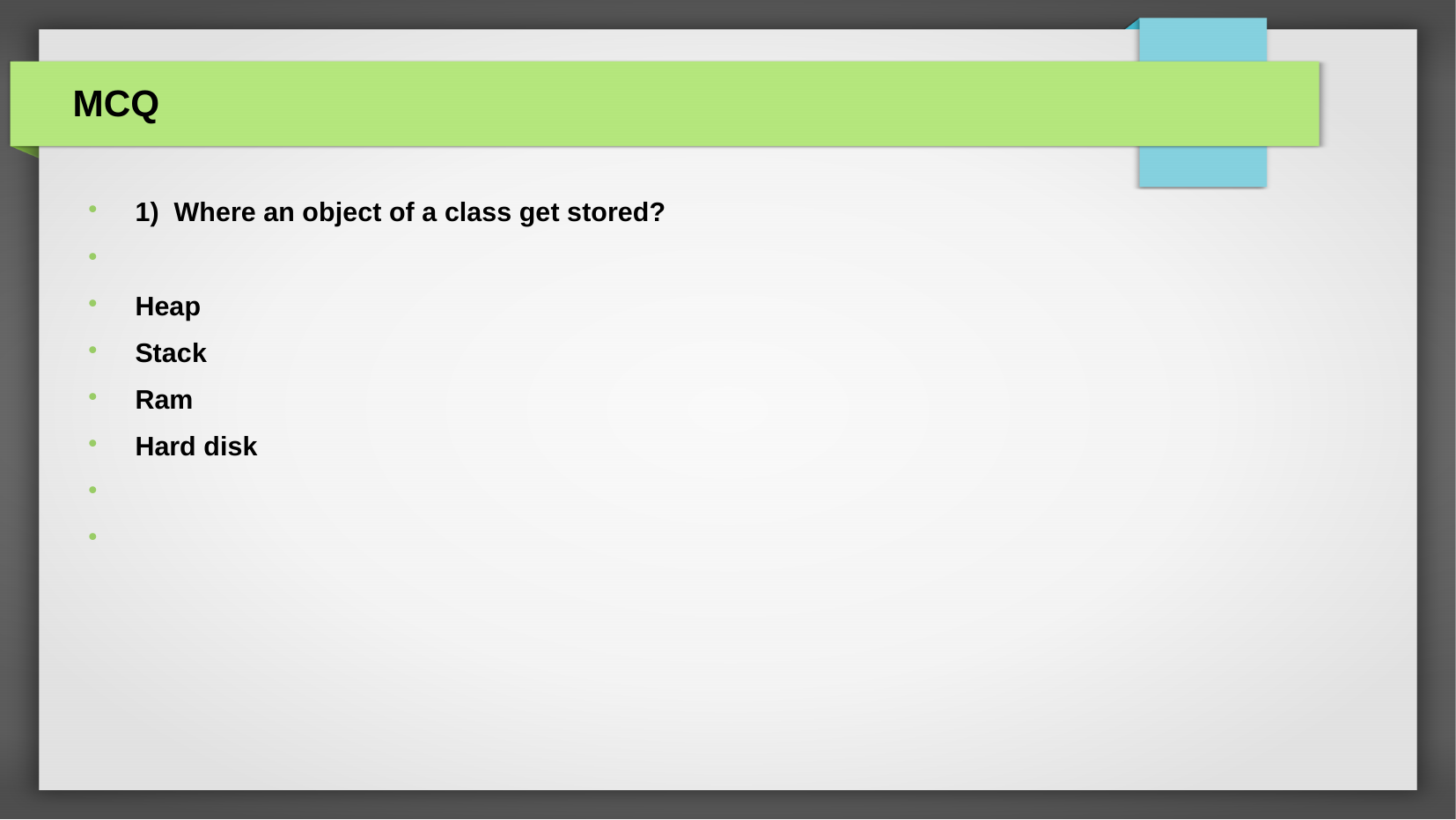

MCQ
1)  Where an object of a class get stored?

Heap
Stack
Ram
Hard disk